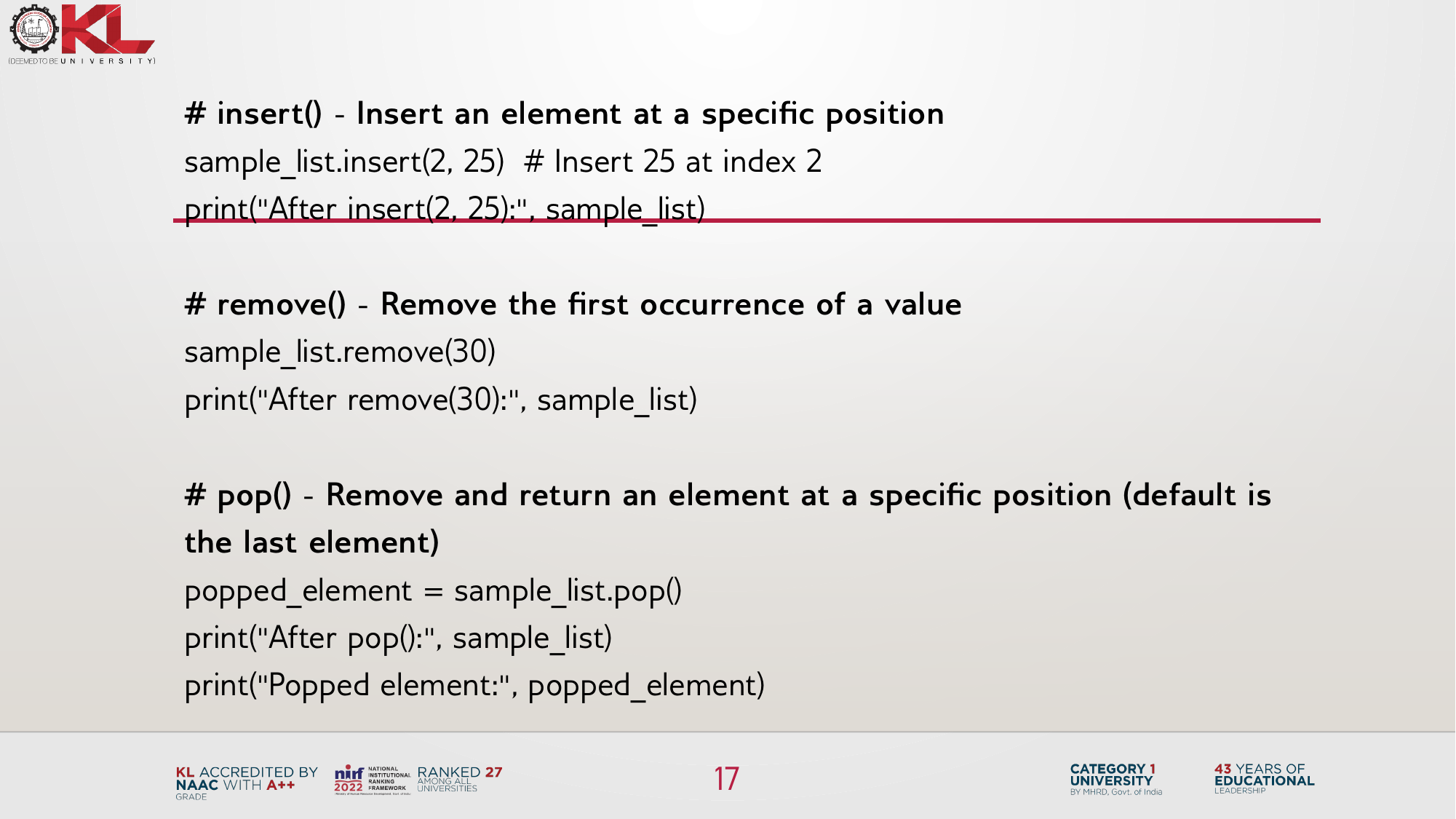

# insert() - Insert an element at a specific position
sample_list.insert(2, 25)  # Insert 25 at index 2
print("After insert(2, 25):", sample_list)

# remove() - Remove the first occurrence of a value
sample_list.remove(30)
print("After remove(30):", sample_list)

# pop() - Remove and return an element at a specific position (default is the last element)
popped_element = sample_list.pop()
print("After pop():", sample_list)
print("Popped element:", popped_element)

17